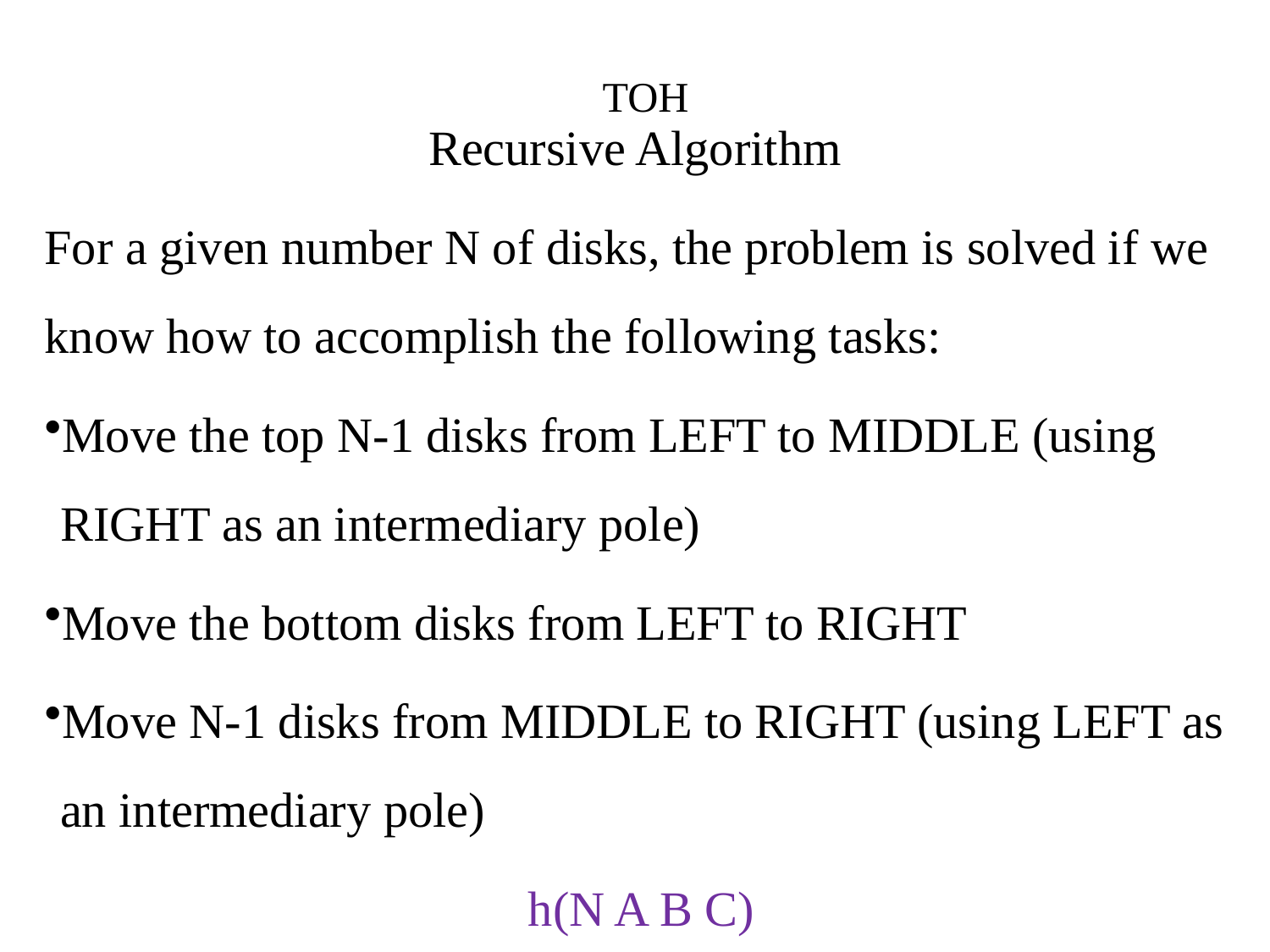

# TOH
Recursive Algorithm
For a given number N of disks, the problem is solved if we know how to accomplish the following tasks:
Move the top N-1 disks from LEFT to MIDDLE (using RIGHT as an intermediary pole)
Move the bottom disks from LEFT to RIGHT
Move N-1 disks from MIDDLE to RIGHT (using LEFT as an intermediary pole)
 h(N A B C)